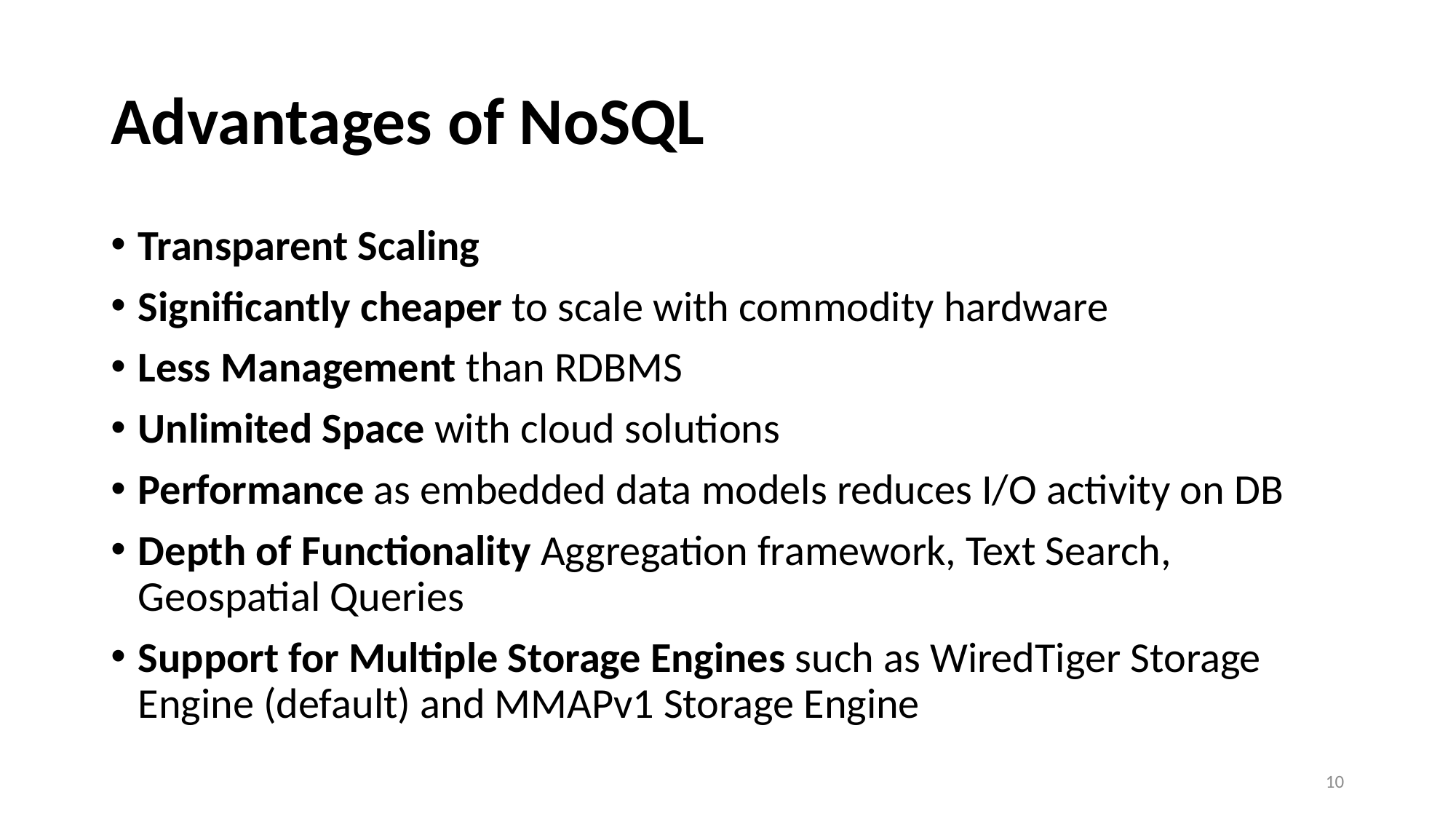

# Advantages of NoSQL
Transparent Scaling
Significantly cheaper to scale with commodity hardware
Less Management than RDBMS
Unlimited Space with cloud solutions
Performance as embedded data models reduces I/O activity on DB
Depth of Functionality Aggregation framework, Text Search, Geospatial Queries
Support for Multiple Storage Engines such as WiredTiger Storage Engine (default) and MMAPv1 Storage Engine

10